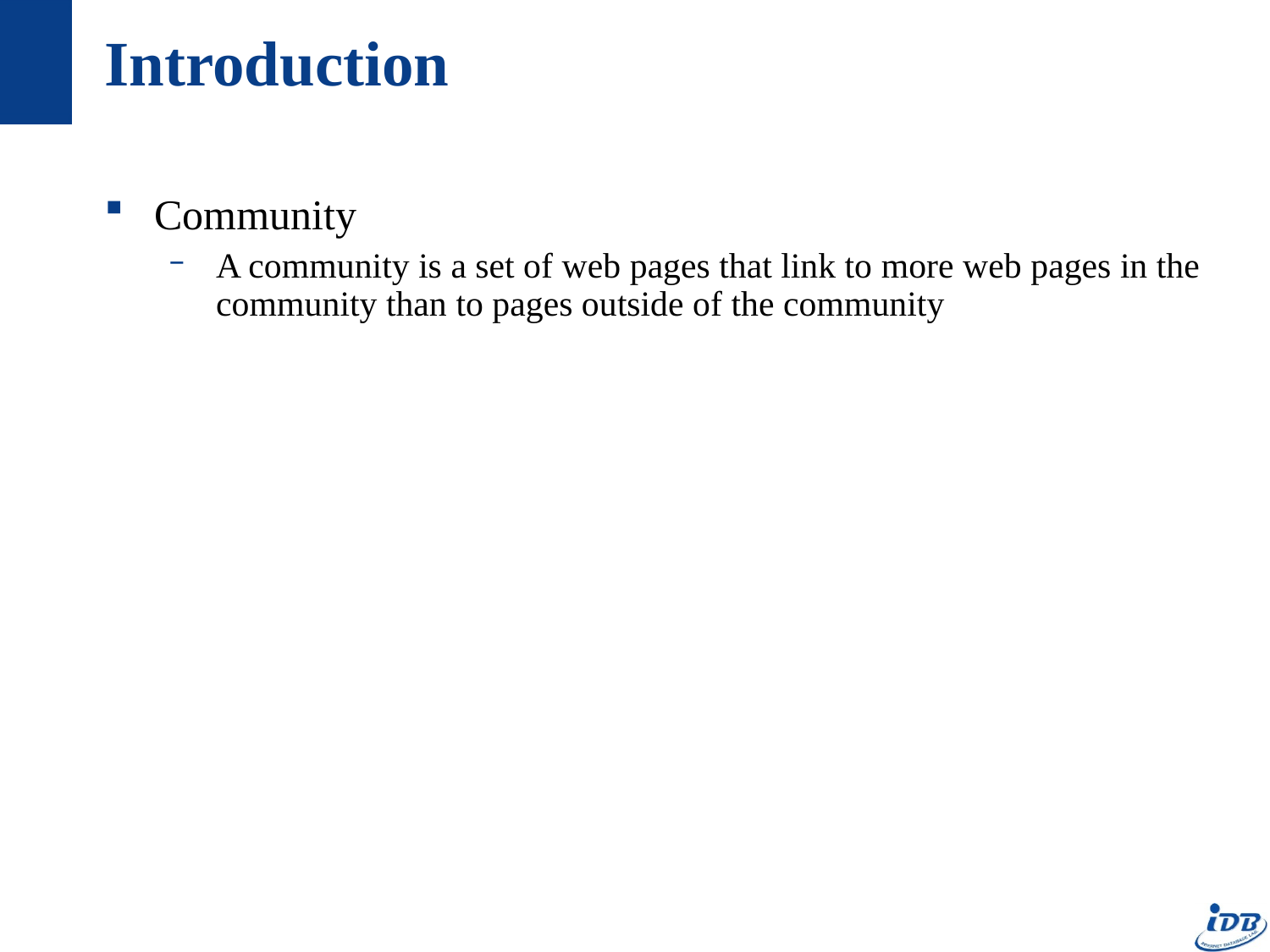

# Introduction
Community
A community is a set of web pages that link to more web pages in the community than to pages outside of the community